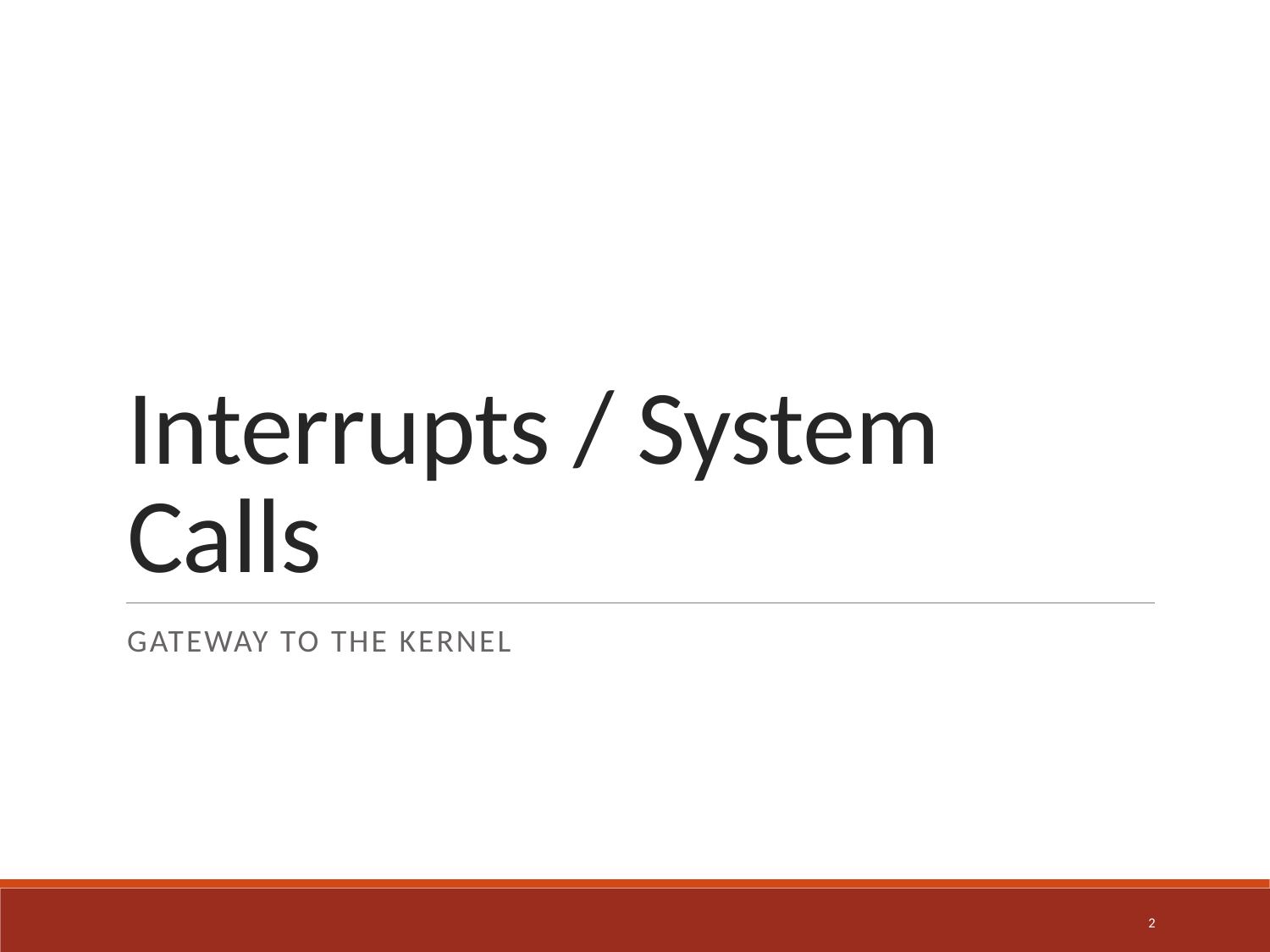

# Interrupts / System Calls
Gateway To the kernel
2